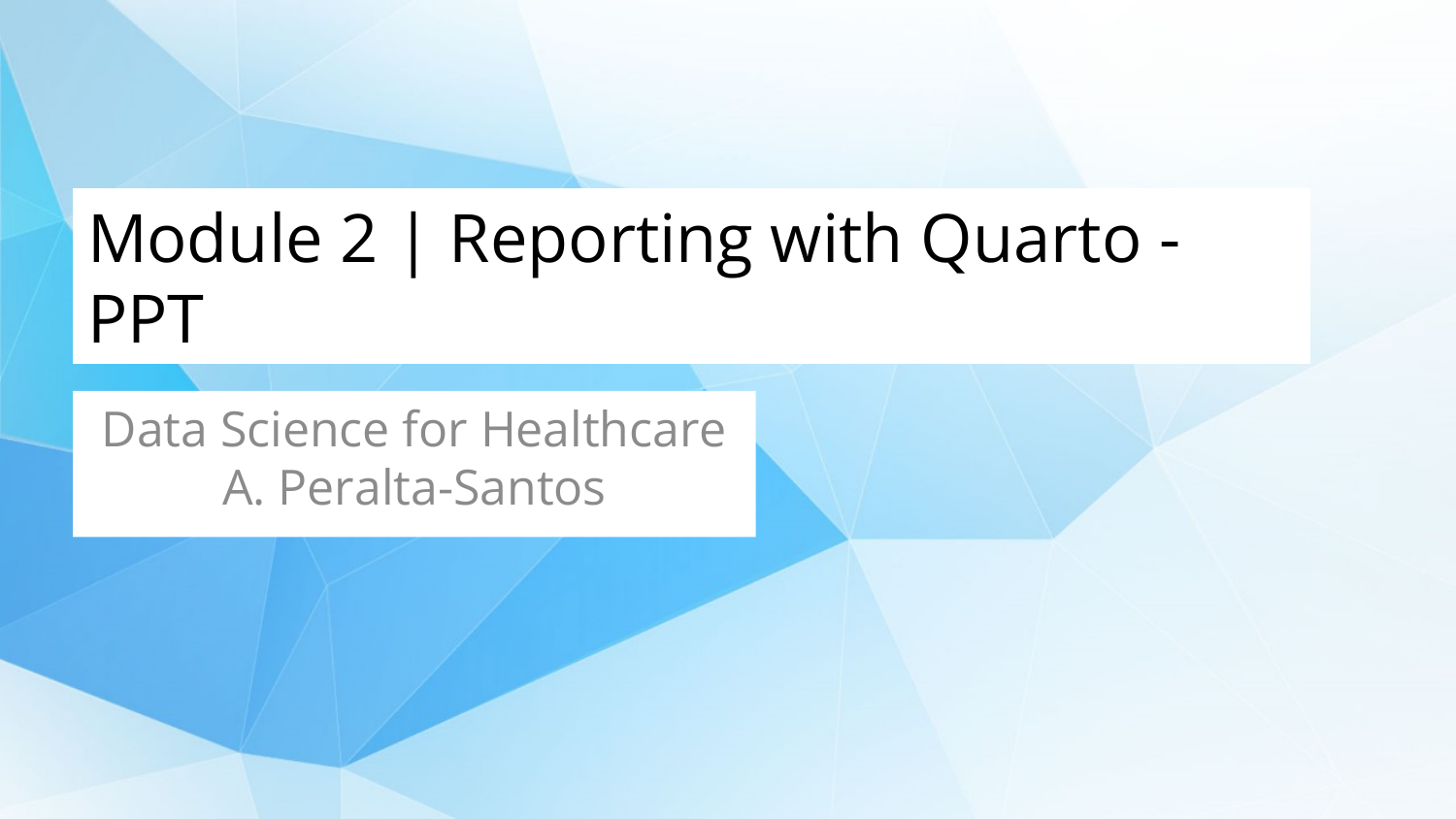

# Module 2 | Reporting with Quarto - PPT
Data Science for Healthcare A. Peralta-Santos